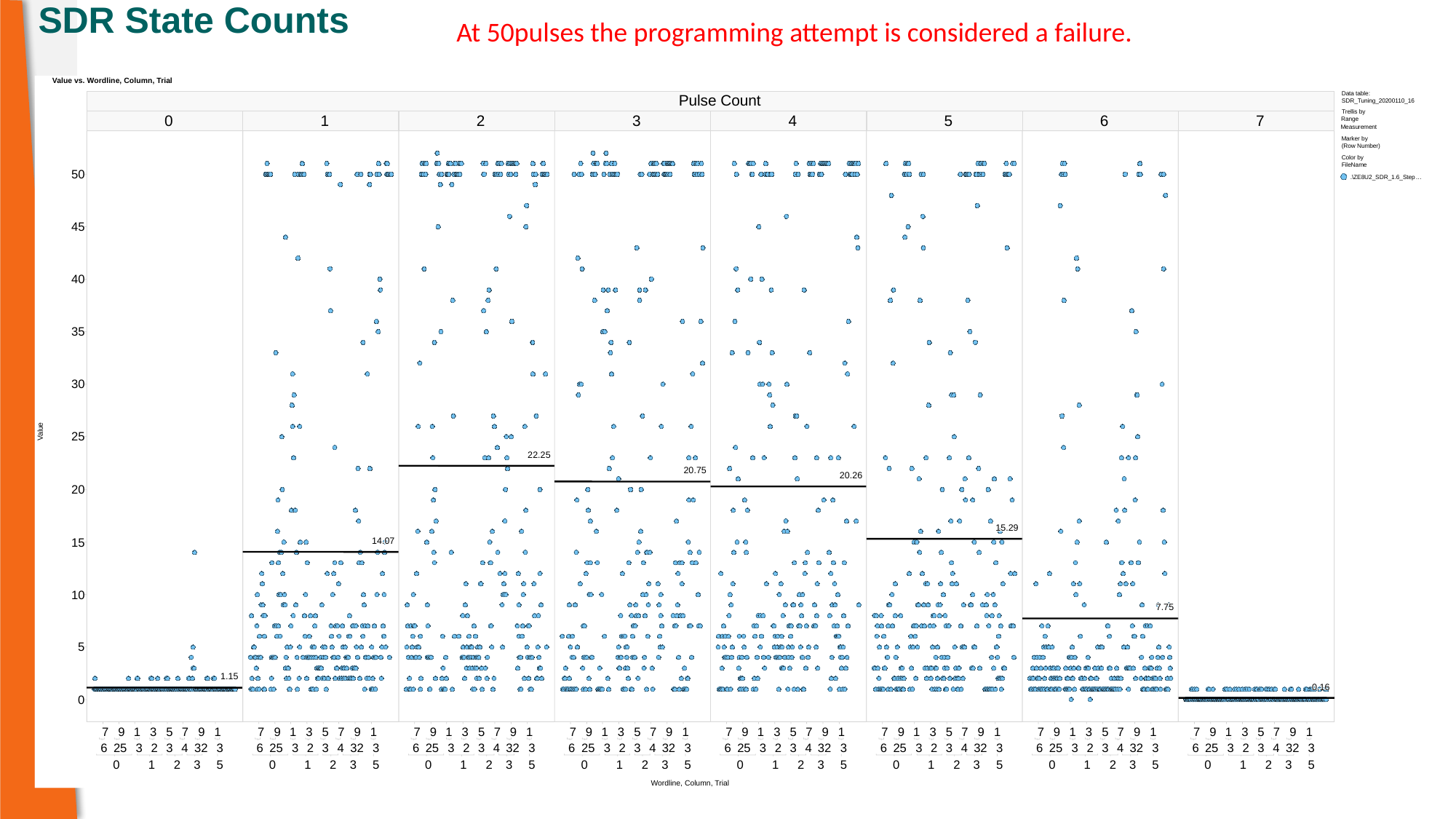

# SDR State Counts
At 50pulses the programming attempt is considered a failure.

Value vs. Wordline, Column, Trial

e
u
l
a
V

7
9
1
3
5
7
9
1
7
9
1
3
5
7
9
1
7
9
1
3
5
7
9
1

6
25
3
2
3
4
32
3
6
25
3
2
3
4
32
3
6
25

0
1
2
3
5
0
1
2
3
5

Wordline, Column, Trial
Data table:

Pulse Count

0
1
2
3
4
5
6
7

50

45

40

35

30

25

20

15

10

5

0

2
3
4
32
3

0
1
2
3
5
SDR_Tuning_20200110_16
Trellis by
Range
Measurement

1.15
1.15
1.15
1.15
1.15
1.15
1.15
1.15
1.15

14.07
14.07
14.07
14.07
14.07
14.07
14.07
14.07
14.07

22.25
22.25
22.25
22.25
22.25
22.25
22.25

20.75
20.75
20.75
20.75
20.75
20.75
20.75
20.75
20.75

20.26
20.26
20.26
20.26
20.26
20.26
20.26
20.26
20.26

15.29
15.29
15.29
15.29
15.29
15.29
15.29
15.29
15.29

7.75
7.75
7.75
7.75
7.75
7.75
7.75
7.75
7.75

Marker by
(Row Number)
Color by
FileName

22.25
22.25

.\ZE8U2_SDR_1.6_Step
…

0.16
0.16
0.16
0.16
0.16
0.16
0.16
0.16
0.16

7
9
1
3
5
7
9
1
7
9
1
3
5
7
9
1

3
2
3
4
32
3
6
25
3
2
3
4
32
3
6
25
3
2
3
4
32
3

0
1
2
3
5
0
1
2
3
5
0
1
2

7
9
1
3
5
7
9
1
7
9
1
3
5
7
9
1
7
9
1
3
5
7
9
1

6
25
3
2
3
4
32
3
6
25
3
2
3
4
32
3
6
25
3

3
5
0
1
2
3
5
0
1
2
3
5